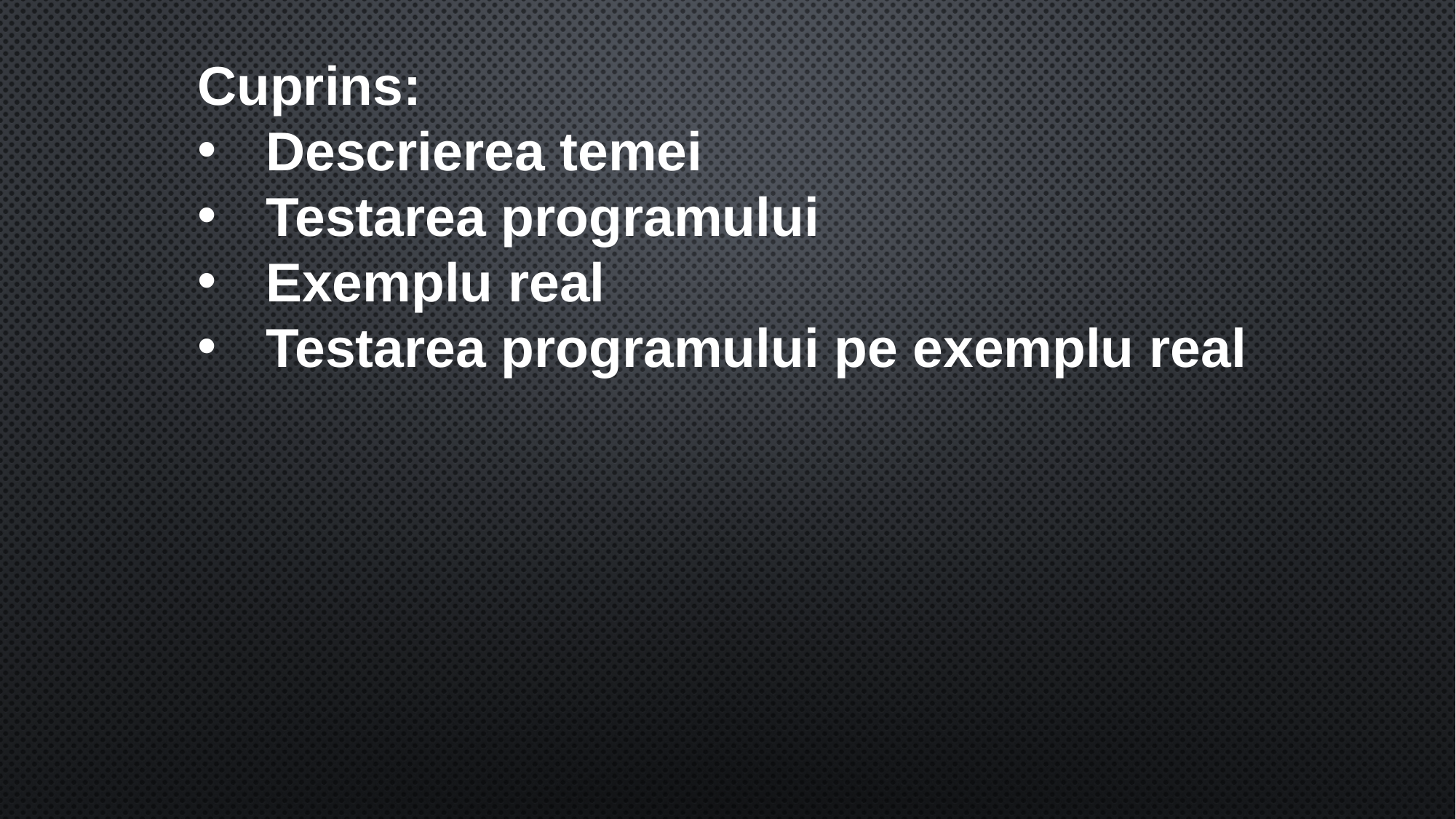

Cuprins:
Descrierea temei
Testarea programului
Exemplu real
Testarea programului pe exemplu real